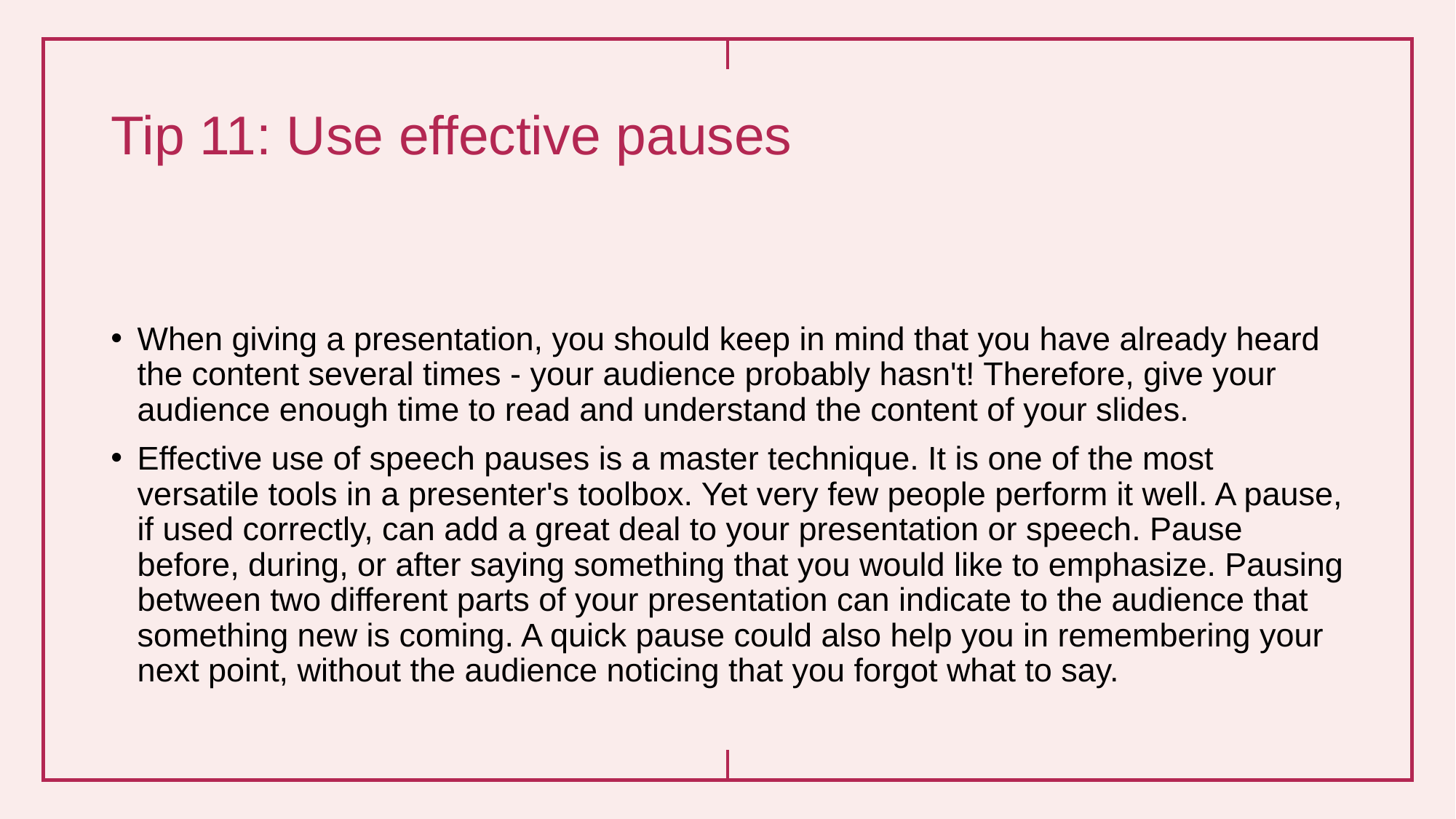

# Tip 11: Use effective pauses
When giving a presentation, you should keep in mind that you have already heard the content several times - your audience probably hasn't! Therefore, give your audience enough time to read and understand the content of your slides.
Effective use of speech pauses is a master technique. It is one of the most versatile tools in a presenter's toolbox. Yet very few people perform it well. A pause, if used correctly, can add a great deal to your presentation or speech. Pause before, during, or after saying something that you would like to emphasize. Pausing between two different parts of your presentation can indicate to the audience that something new is coming. A quick pause could also help you in remembering your next point, without the audience noticing that you forgot what to say.